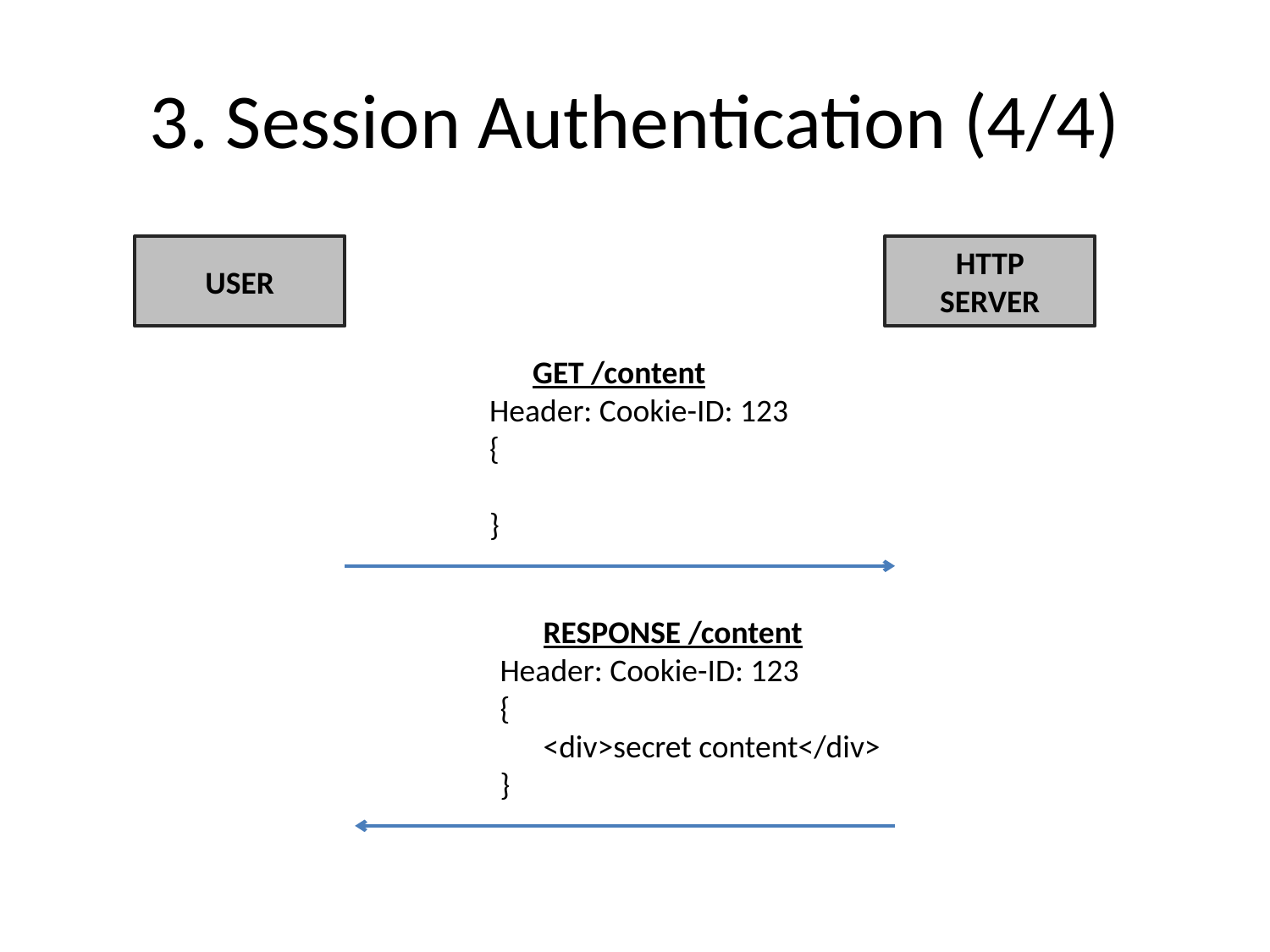

# 3. Session Authentication (4/4)
USER
HTTP
SERVER
      GET /content
Header: Cookie-ID: 123
{

}
      RESPONSE /content
Header: Cookie-ID: 123
{
      <div>secret content</div>
}